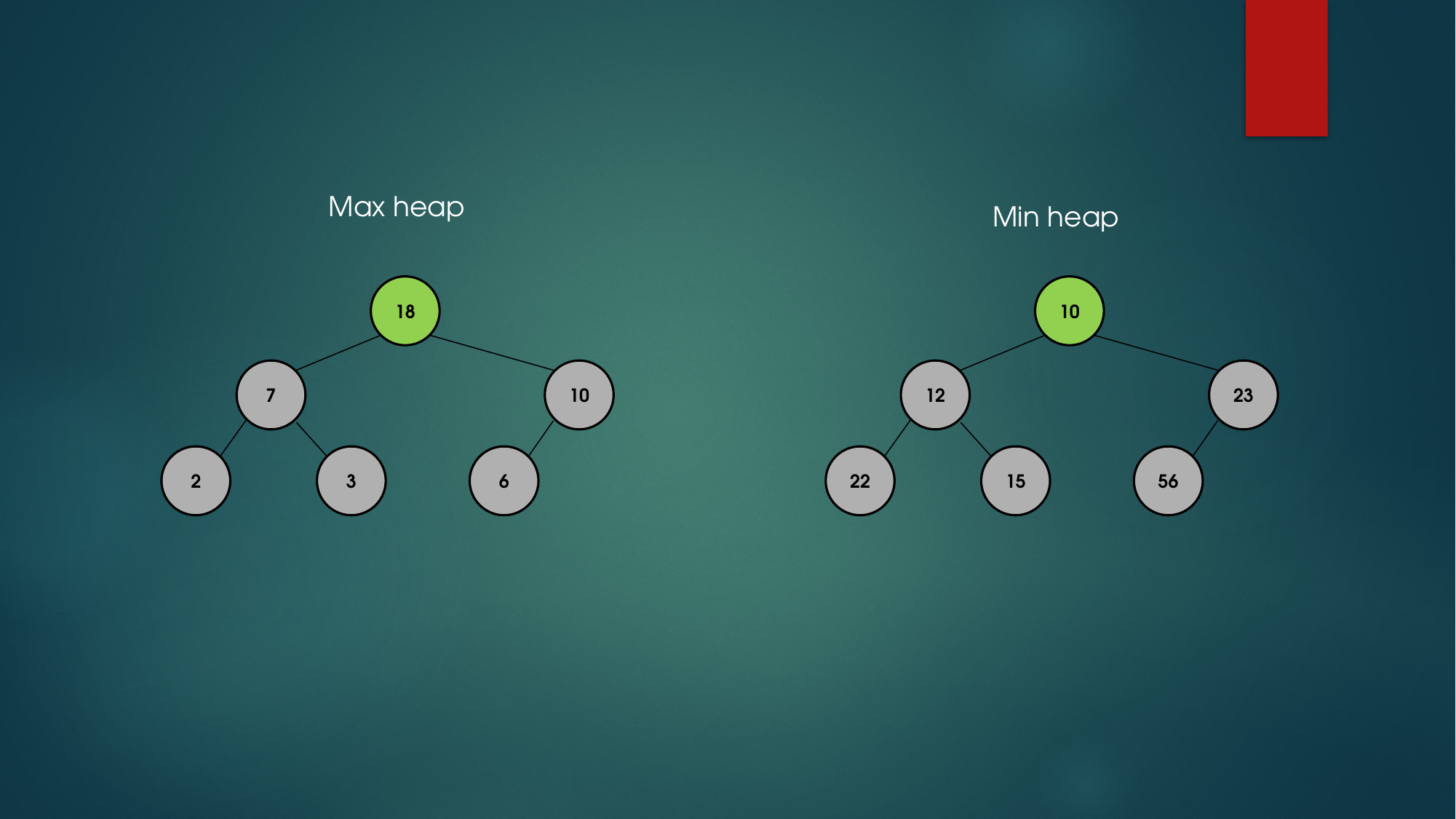

Max heap
Min heap
18
10
7
10
12
23
2
3
6
22
15
56